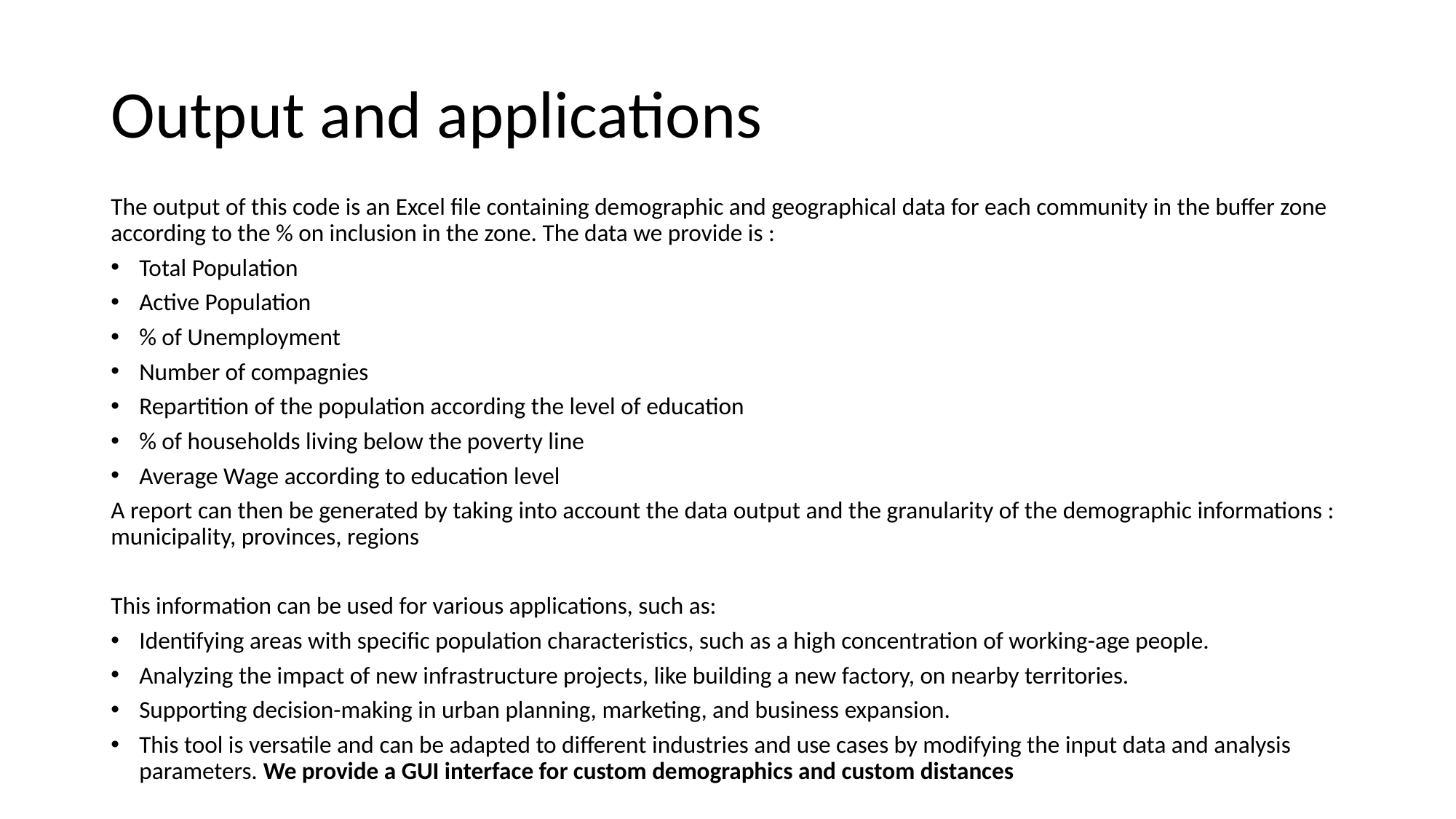

# Output and applications
The output of this code is an Excel file containing demographic and geographical data for each community in the buffer zone according to the % on inclusion in the zone. The data we provide is :
Total Population
Active Population
% of Unemployment
Number of compagnies
Repartition of the population according the level of education
% of households living below the poverty line
Average Wage according to education level
A report can then be generated by taking into account the data output and the granularity of the demographic informations : municipality, provinces, regions

This information can be used for various applications, such as:
Identifying areas with specific population characteristics, such as a high concentration of working-age people.
Analyzing the impact of new infrastructure projects, like building a new factory, on nearby territories.
Supporting decision-making in urban planning, marketing, and business expansion.
This tool is versatile and can be adapted to different industries and use cases by modifying the input data and analysis parameters. We provide a GUI interface for custom demographics and custom distances